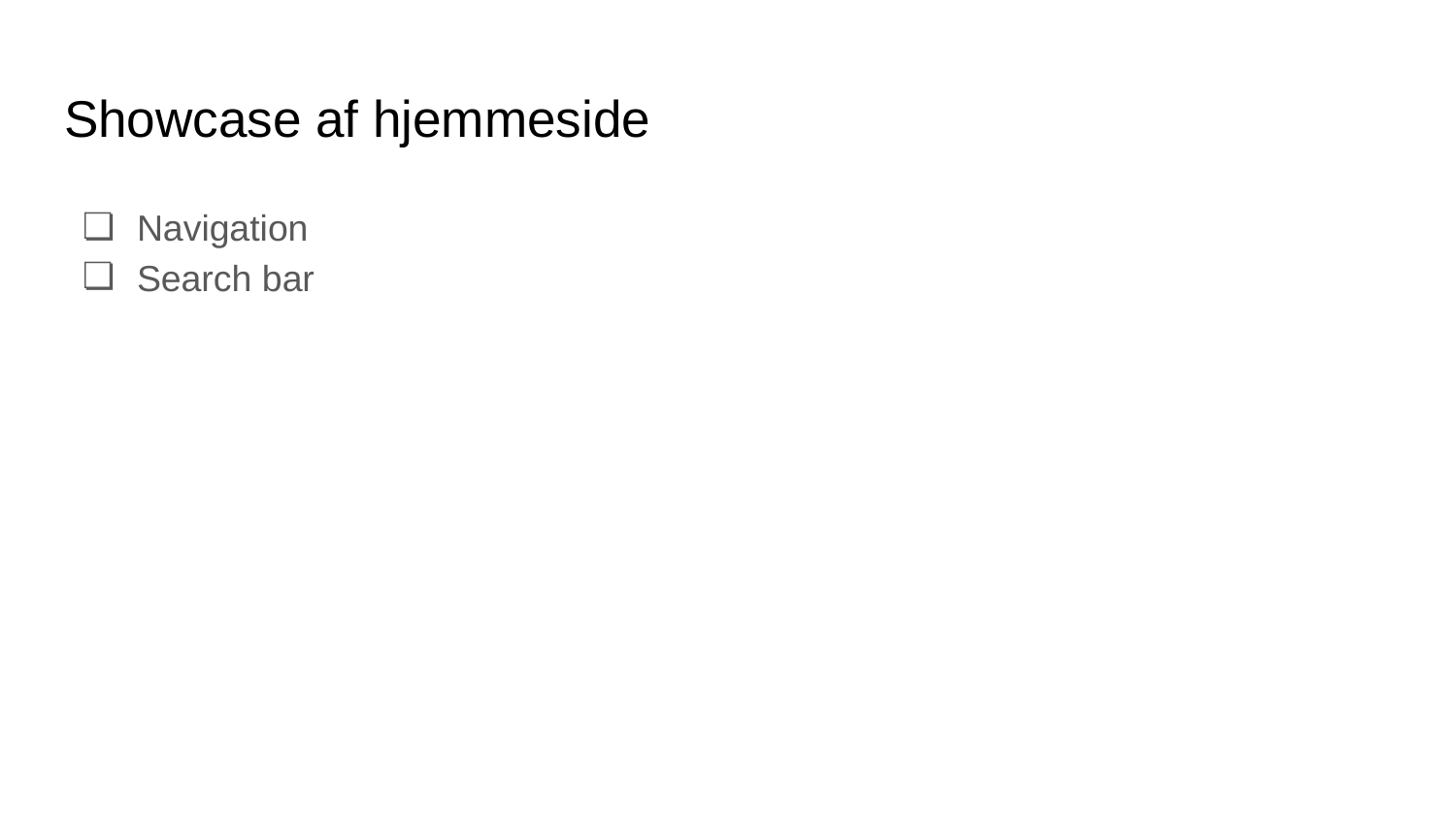

# Showcase af hjemmeside
Navigation
Search bar